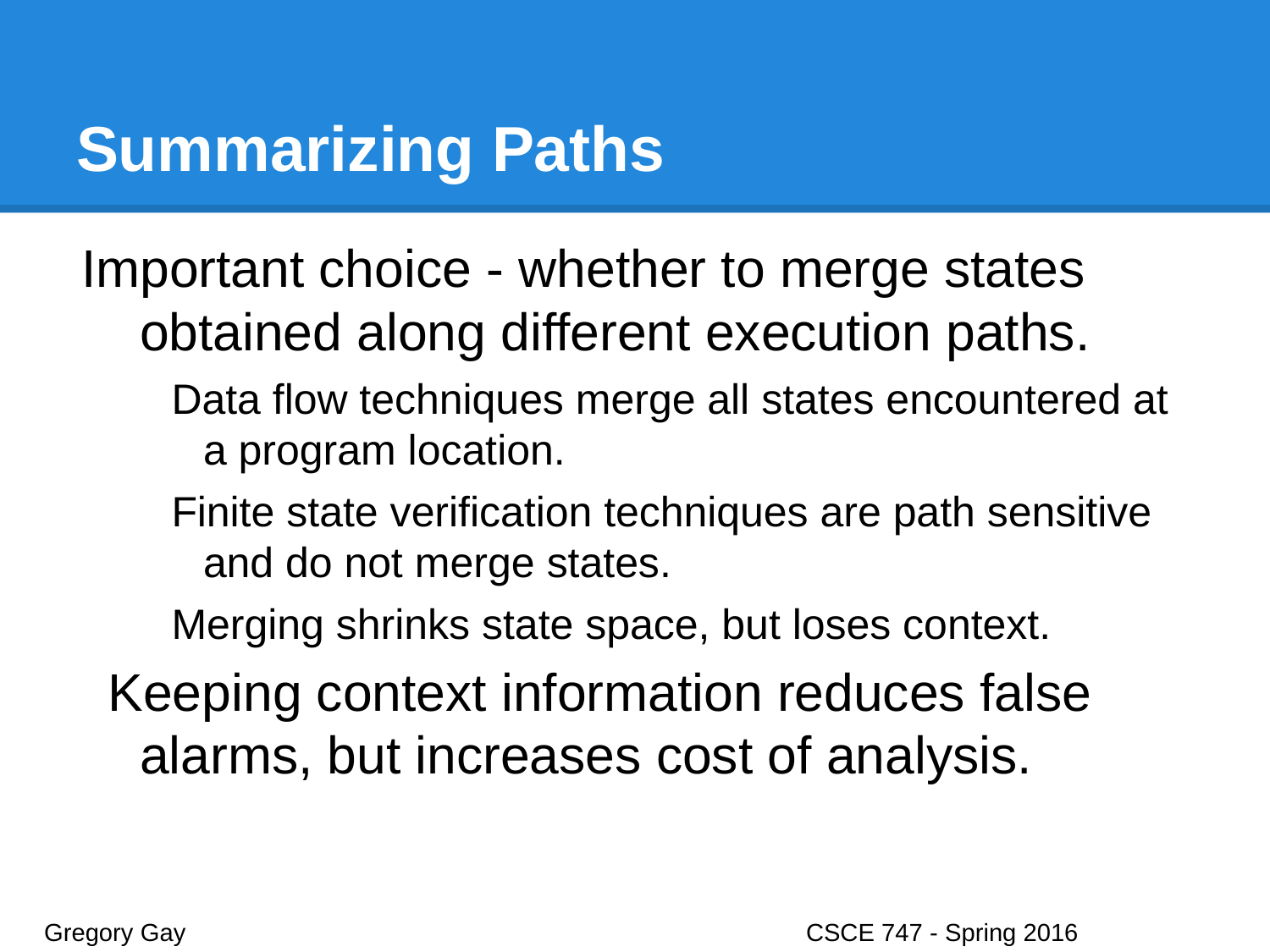

# Summarizing Paths
Important choice - whether to merge states obtained along different execution paths.
Data flow techniques merge all states encountered at a program location.
Finite state verification techniques are path sensitive and do not merge states.
Merging shrinks state space, but loses context.
Keeping context information reduces false alarms, but increases cost of analysis.
Gregory Gay					CSCE 747 - Spring 2016							22